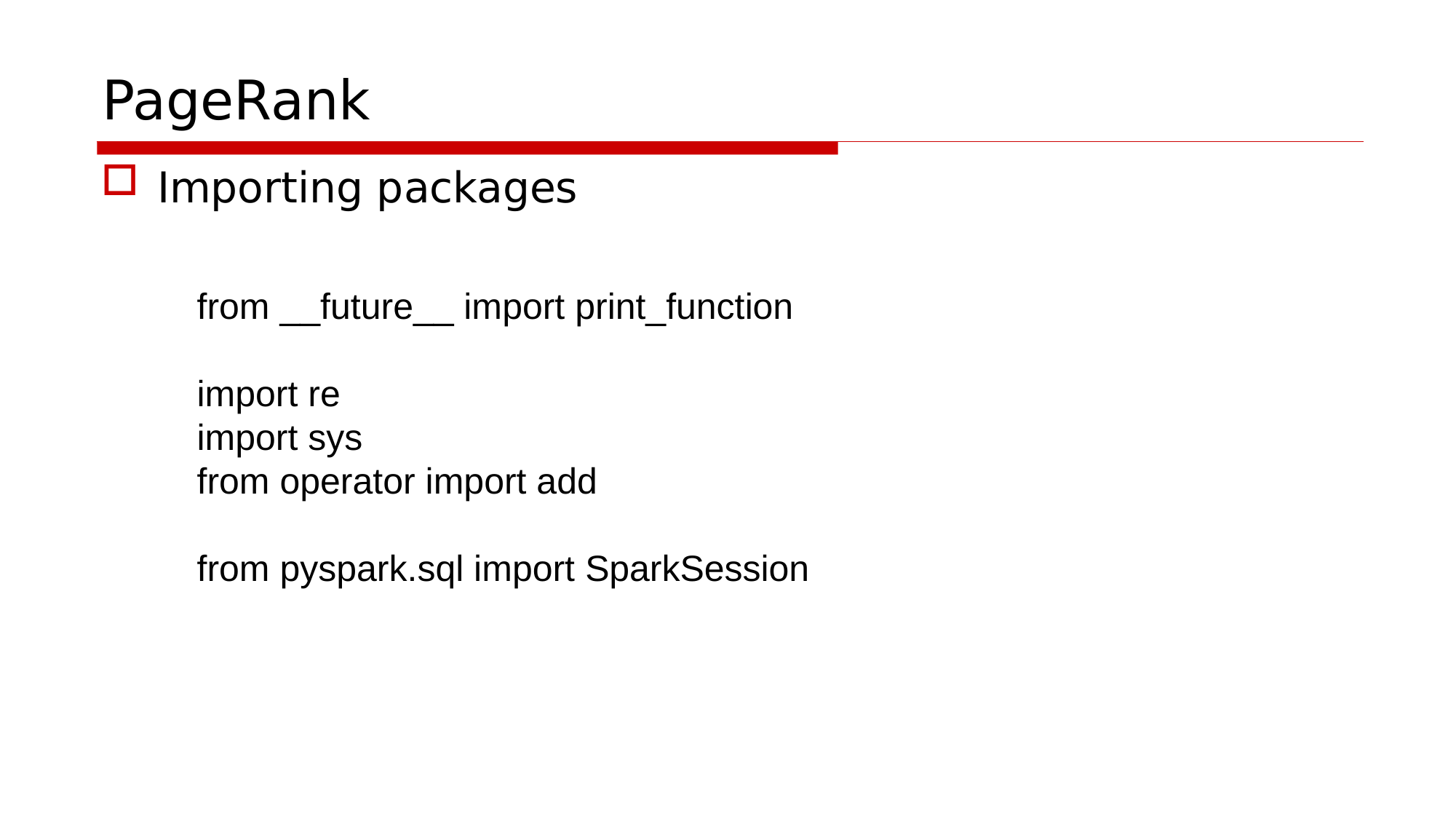

# PageRank
Importing packages
from __future__ import print_function

import re
import sys
from operator import add

from pyspark.sql import SparkSession